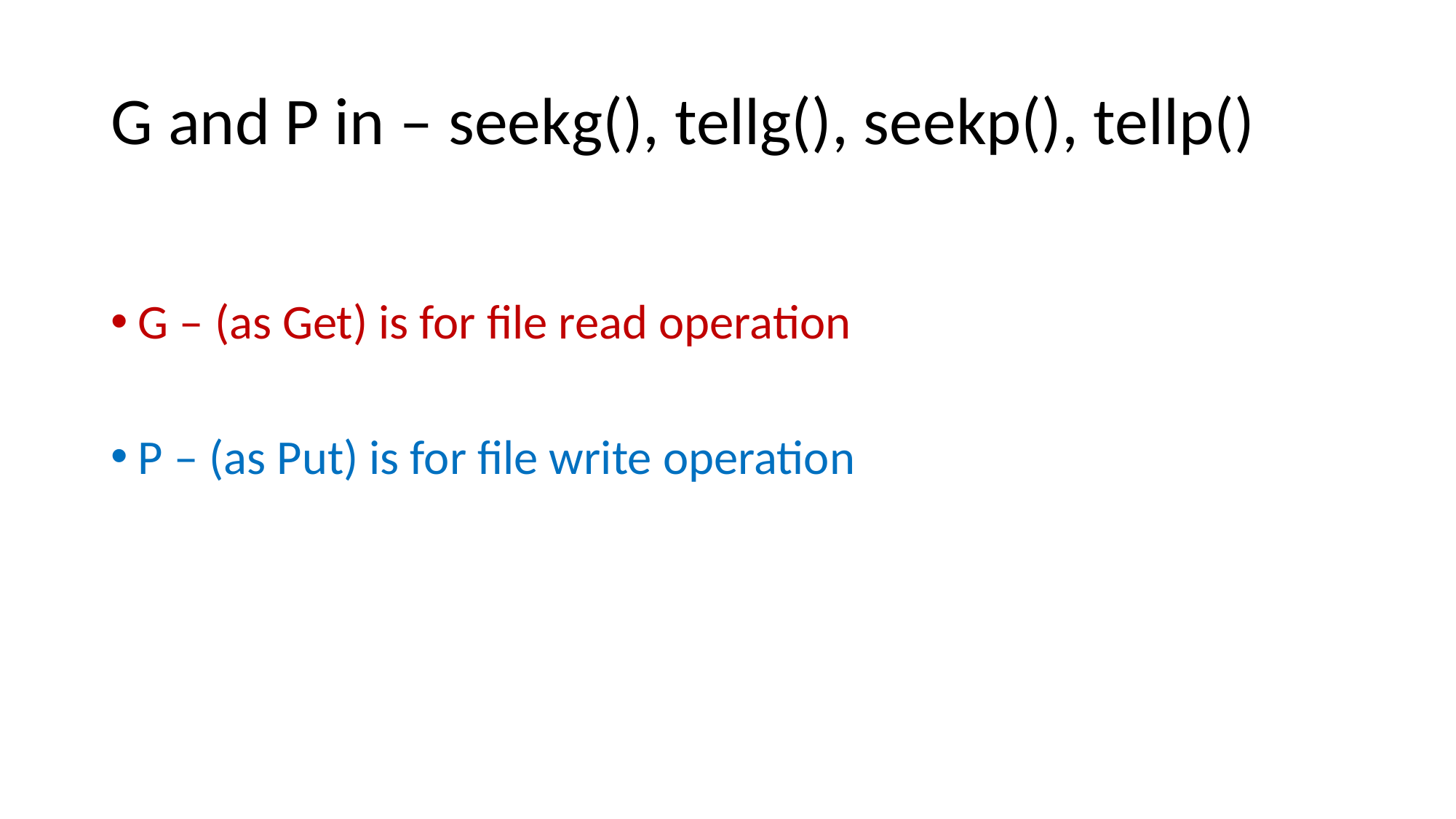

# G and P in – seekg(), tellg(), seekp(), tellp()

G – (as Get) is for file read operation

P – (as Put) is for file write operation